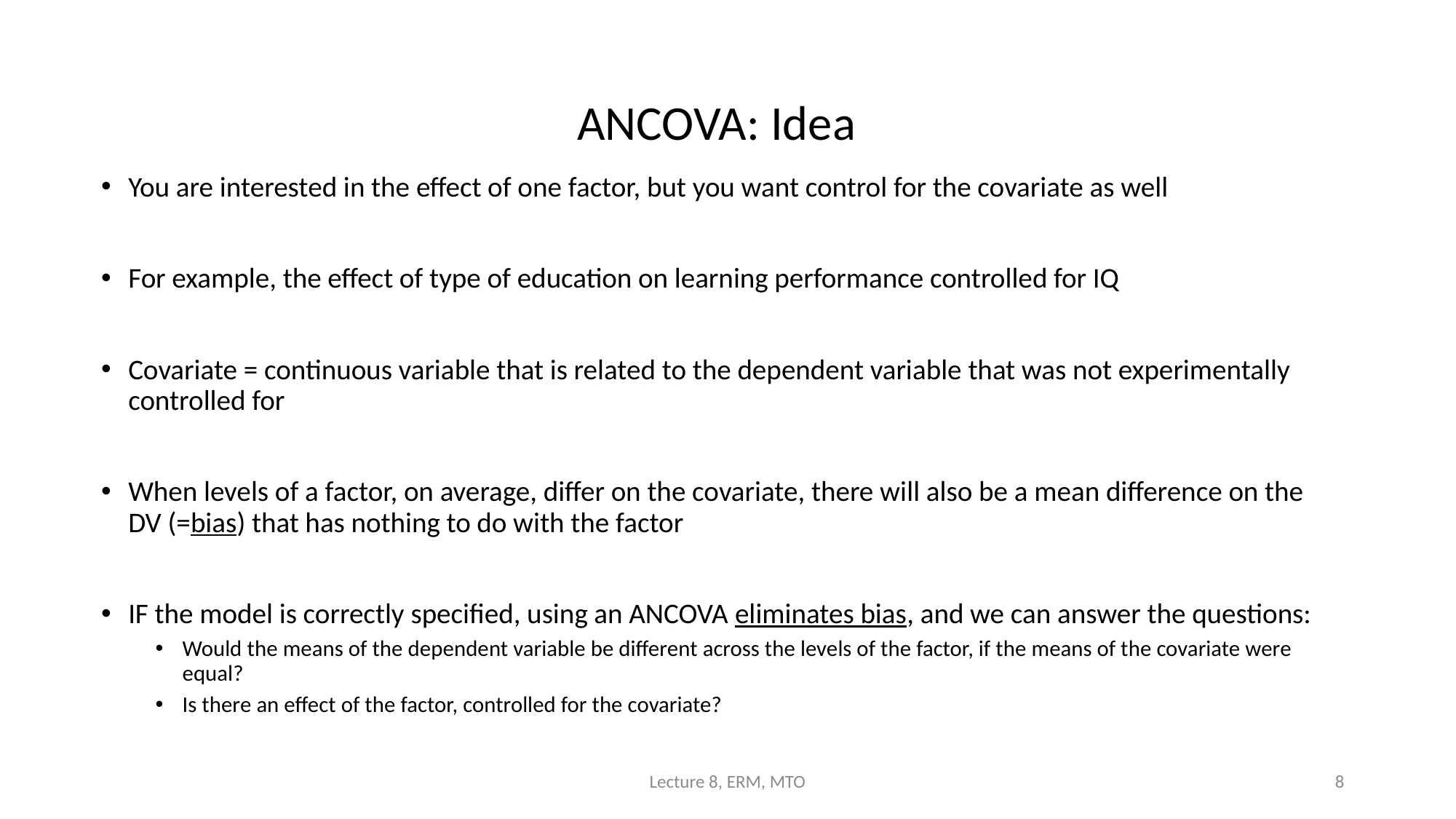

# ANCOVA: Idea
You are interested in the effect of one factor, but you want control for the covariate as well

For example, the effect of type of education on learning performance controlled for IQ

Covariate = continuous variable that is related to the dependent variable that was not experimentally controlled for

When levels of a factor, on average, differ on the covariate, there will also be a mean difference on the DV (=bias) that has nothing to do with the factor

IF the model is correctly specified, using an ANCOVA eliminates bias, and we can answer the questions:
Would the means of the dependent variable be different across the levels of the factor, if the means of the covariate were equal?
Is there an effect of the factor, controlled for the covariate?

Lecture 8, ERM, MTO
8